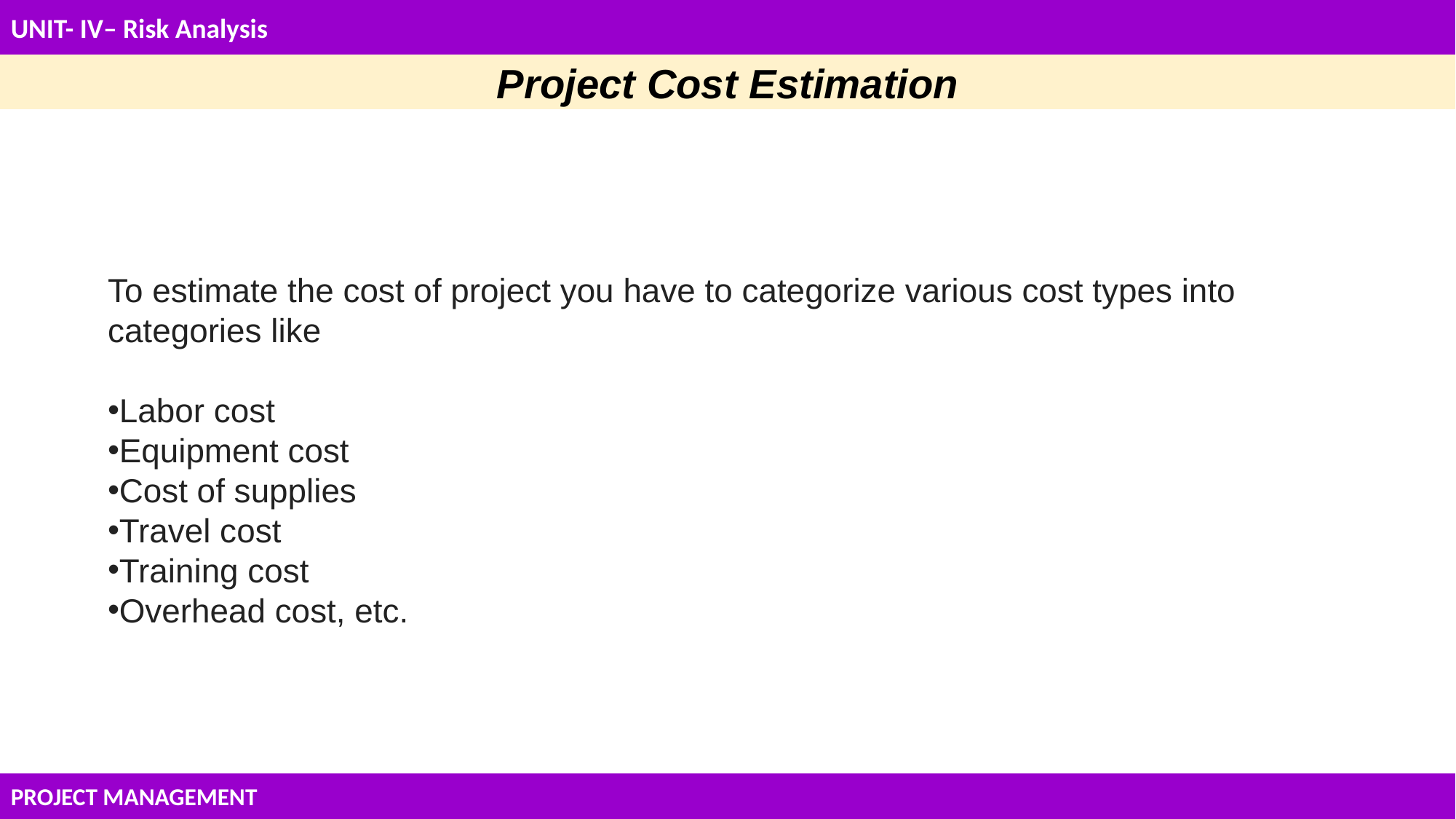

UNIT- IV– Risk Analysis
Project Cost Estimation
To estimate the cost of project you have to categorize various cost types into categories like

Labor cost
Equipment cost
Cost of supplies
Travel cost
Training cost
Overhead cost, etc.

PROJECT MANAGEMENT